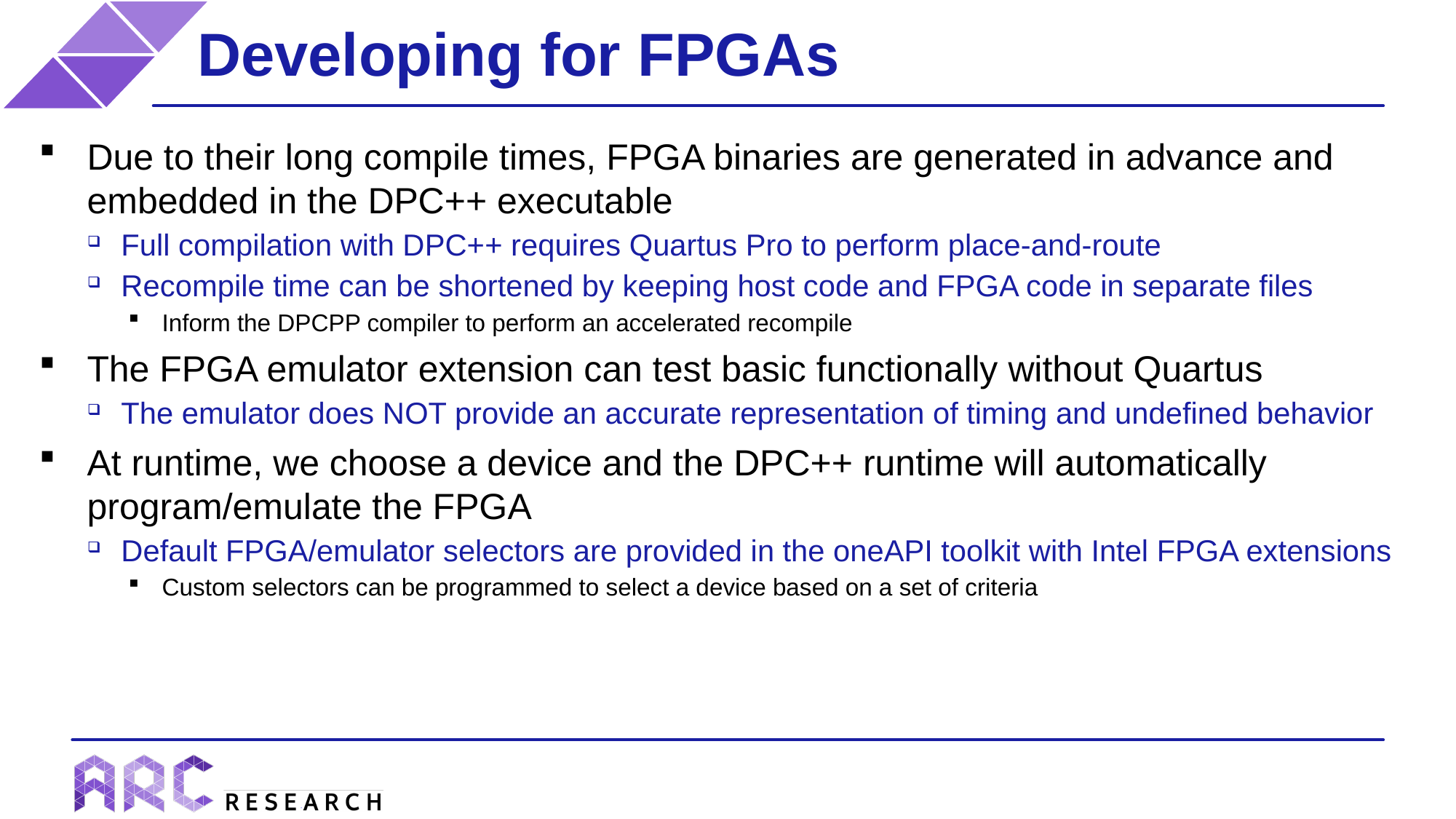

# Developing for FPGAs
Due to their long compile times, FPGA binaries are generated in advance and embedded in the DPC++ executable
Full compilation with DPC++ requires Quartus Pro to perform place-and-route
Recompile time can be shortened by keeping host code and FPGA code in separate files
Inform the DPCPP compiler to perform an accelerated recompile
The FPGA emulator extension can test basic functionally without Quartus
The emulator does NOT provide an accurate representation of timing and undefined behavior
At runtime, we choose a device and the DPC++ runtime will automatically program/emulate the FPGA
Default FPGA/emulator selectors are provided in the oneAPI toolkit with Intel FPGA extensions
Custom selectors can be programmed to select a device based on a set of criteria